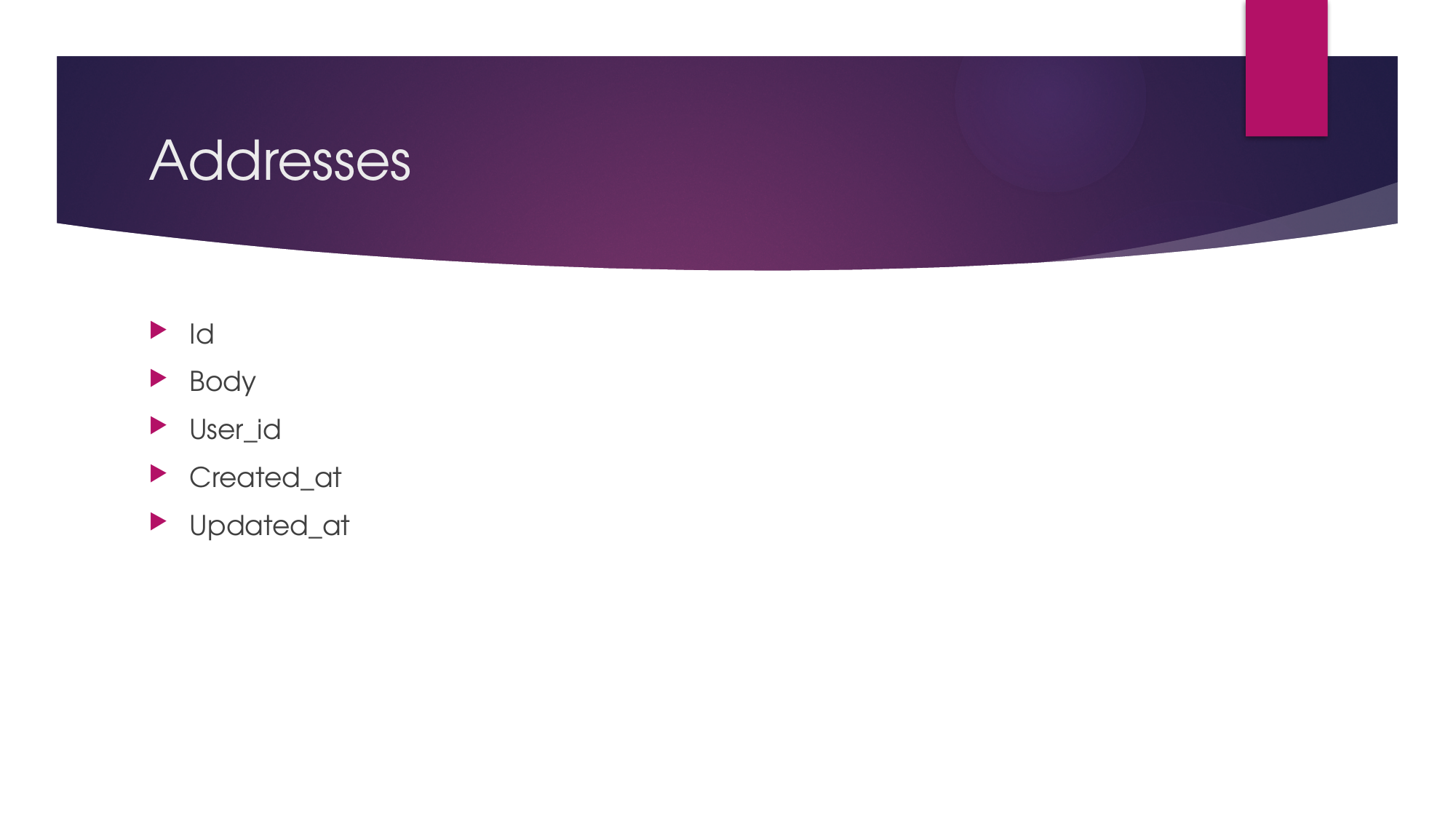

# Addresses
Id
Body
User_id
Created_at
Updated_at